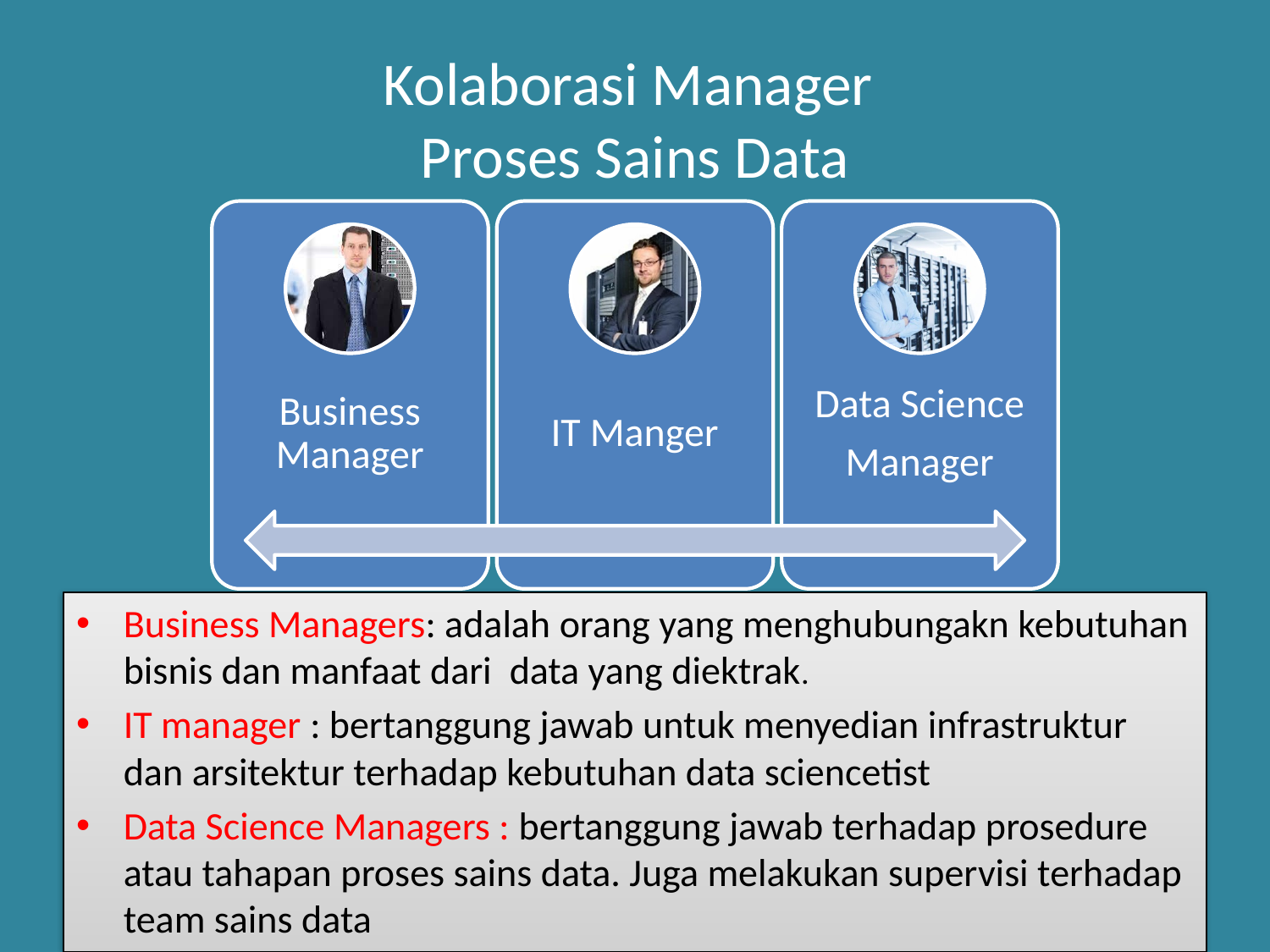

# Kolaborasi Manager Proses Sains Data
Business Manager
IT Manger
Data Science
Manager
Business Managers: adalah orang yang menghubungakn kebutuhan bisnis dan manfaat dari  data yang diektrak.
IT manager : bertanggung jawab untuk menyedian infrastruktur dan arsitektur terhadap kebutuhan data sciencetist
Data Science Managers : bertanggung jawab terhadap prosedure atau tahapan proses sains data. Juga melakukan supervisi terhadap team sains data